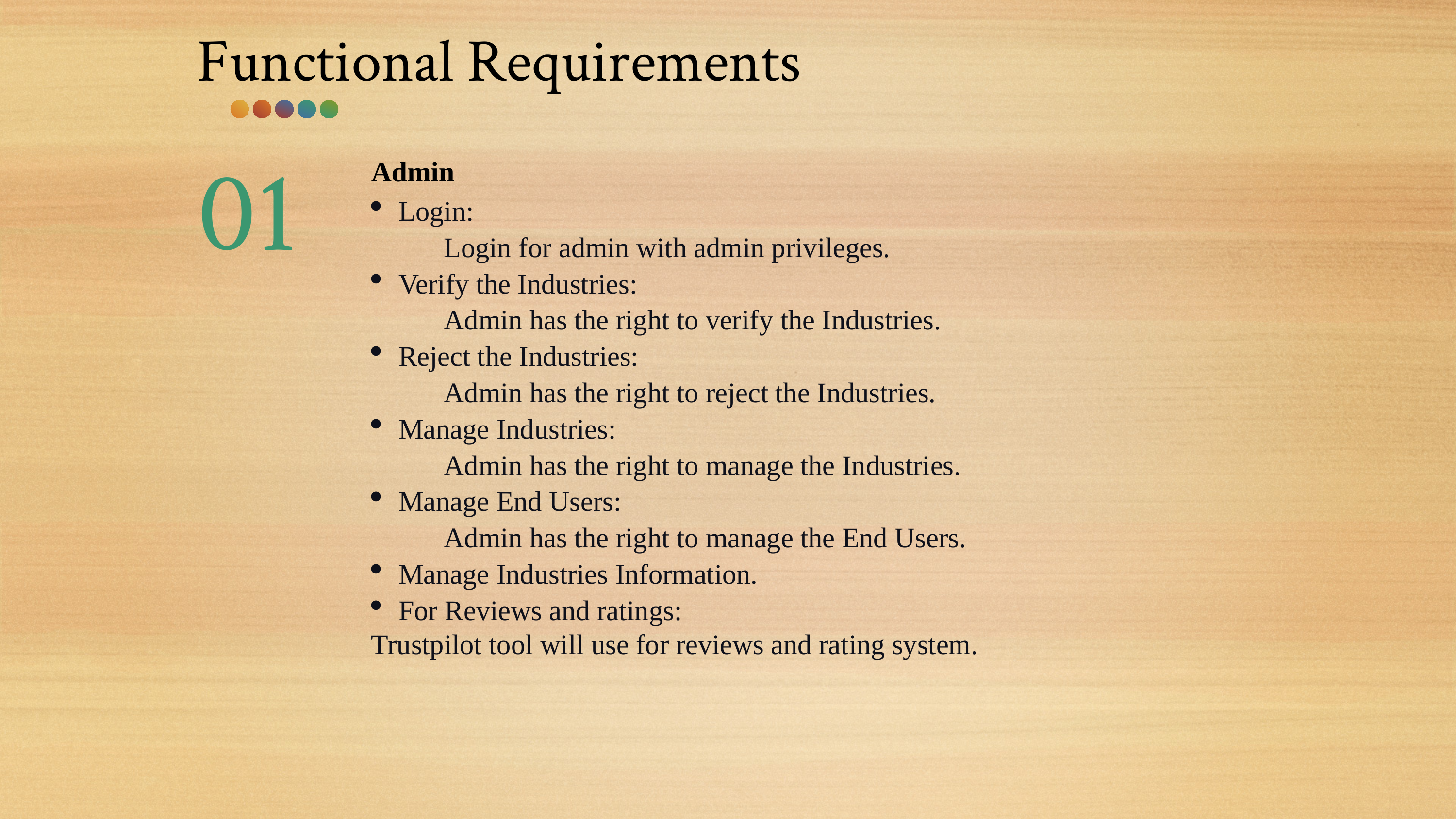

# Functional Requirements
01
Admin
Login:
Login for admin with admin privileges.
Verify the Industries:
Admin has the right to verify the Industries.
Reject the Industries:
Admin has the right to reject the Industries.
Manage Industries:
Admin has the right to manage the Industries.
Manage End Users:
Admin has the right to manage the End Users.
Manage Industries Information.
For Reviews and ratings:
Trustpilot tool will use for reviews and rating system.